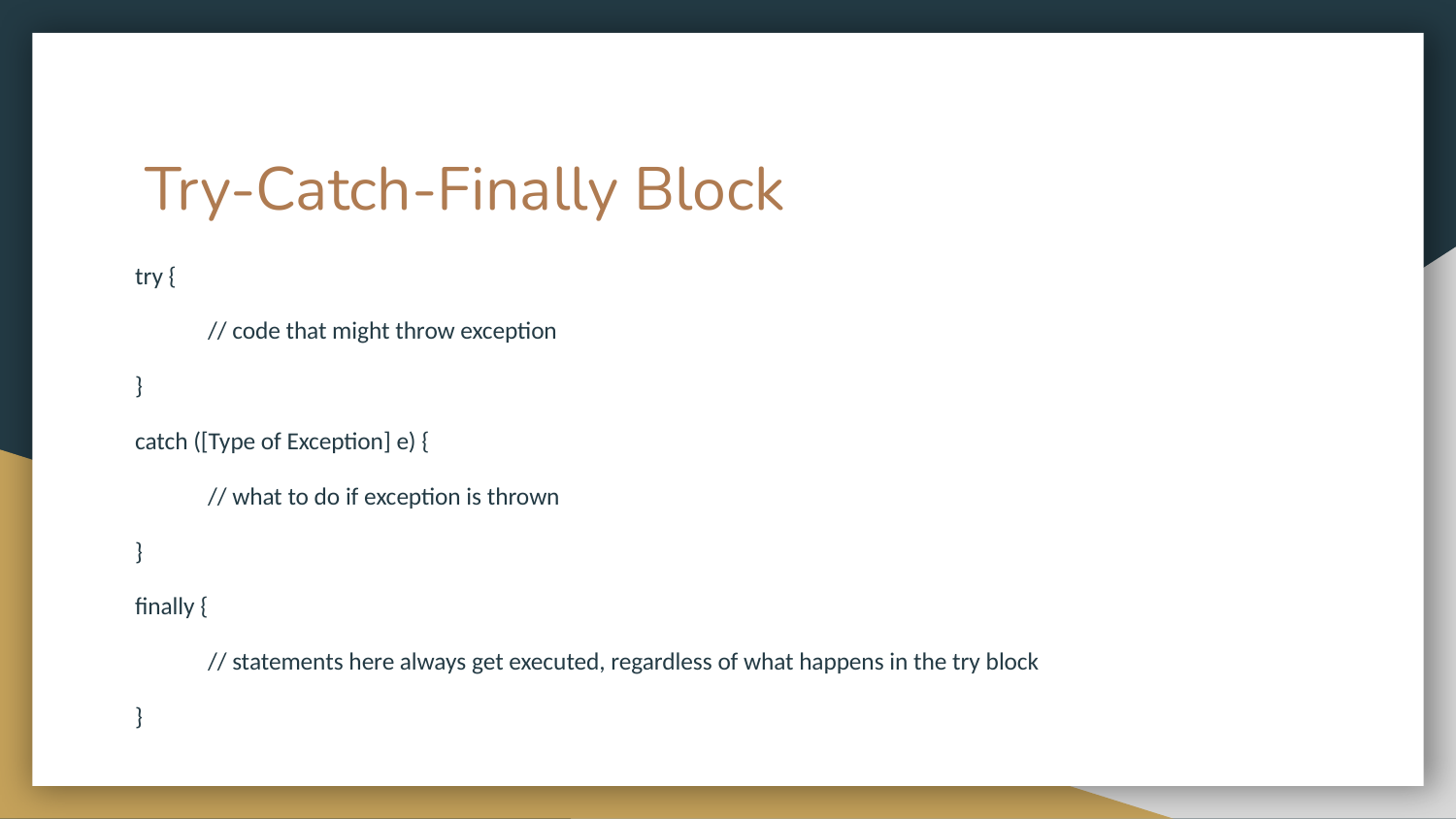

# Try-Catch-Finally Block
try {
// code that might throw exception
}
catch ([Type of Exception] e) {
// what to do if exception is thrown
}
finally {
// statements here always get executed, regardless of what happens in the try block
}